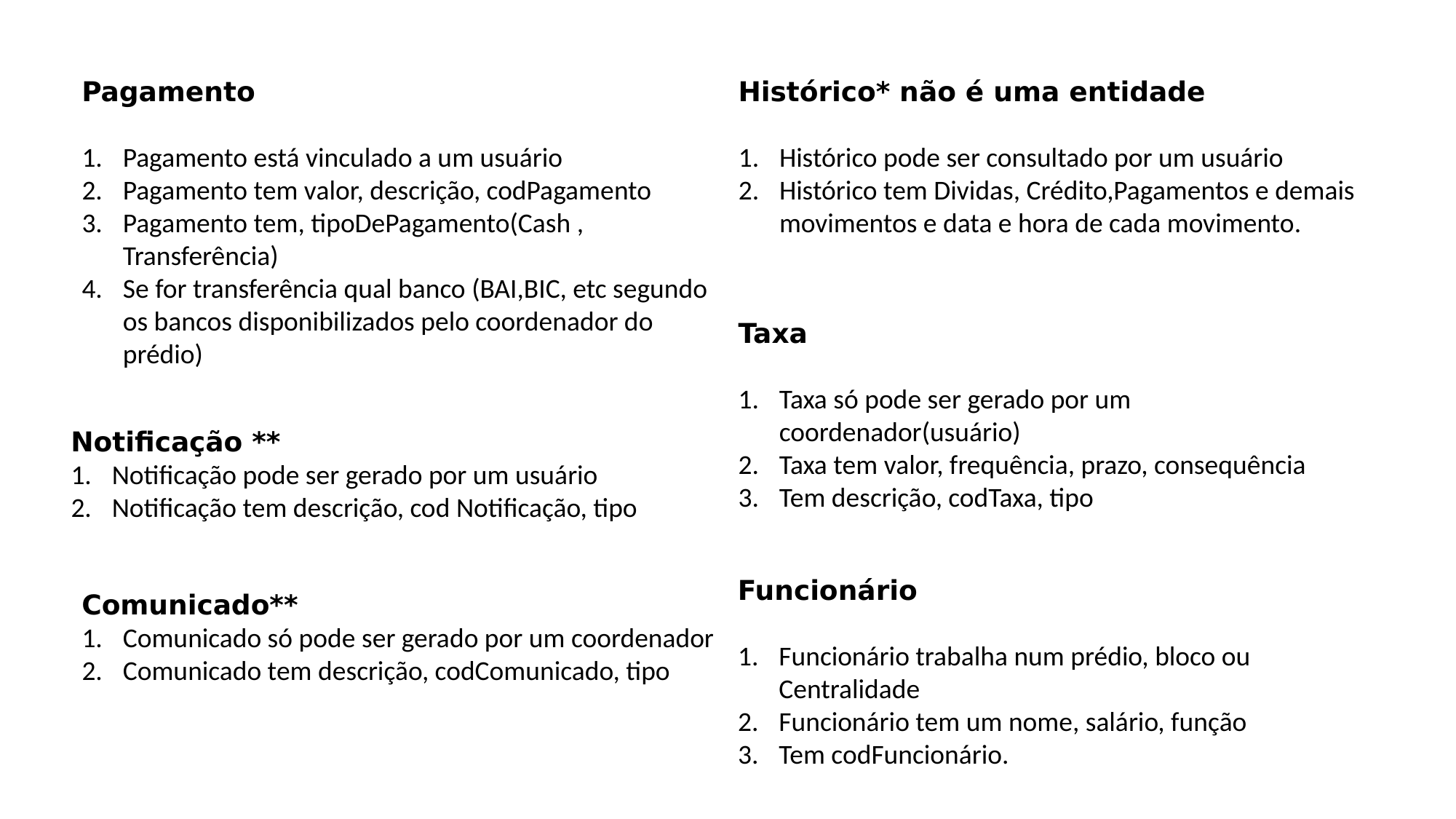

Pagamento

Pagamento está vinculado a um usuário
Pagamento tem valor, descrição, codPagamento
Pagamento tem, tipoDePagamento(Cash , Transferência)
Se for transferência qual banco (BAI,BIC, etc segundo os bancos disponibilizados pelo coordenador do prédio)
Histórico* não é uma entidade

Histórico pode ser consultado por um usuário
Histórico tem Dividas, Crédito,Pagamentos e demais movimentos e data e hora de cada movimento.
Taxa

Taxa só pode ser gerado por um coordenador(usuário)
Taxa tem valor, frequência, prazo, consequência
Tem descrição, codTaxa, tipo
Notificação **
Notificação pode ser gerado por um usuário
Notificação tem descrição, cod Notificação, tipo
Funcionário

Funcionário trabalha num prédio, bloco ou Centralidade
Funcionário tem um nome, salário, função
Tem codFuncionário.
Comunicado**
Comunicado só pode ser gerado por um coordenador
Comunicado tem descrição, codComunicado, tipo